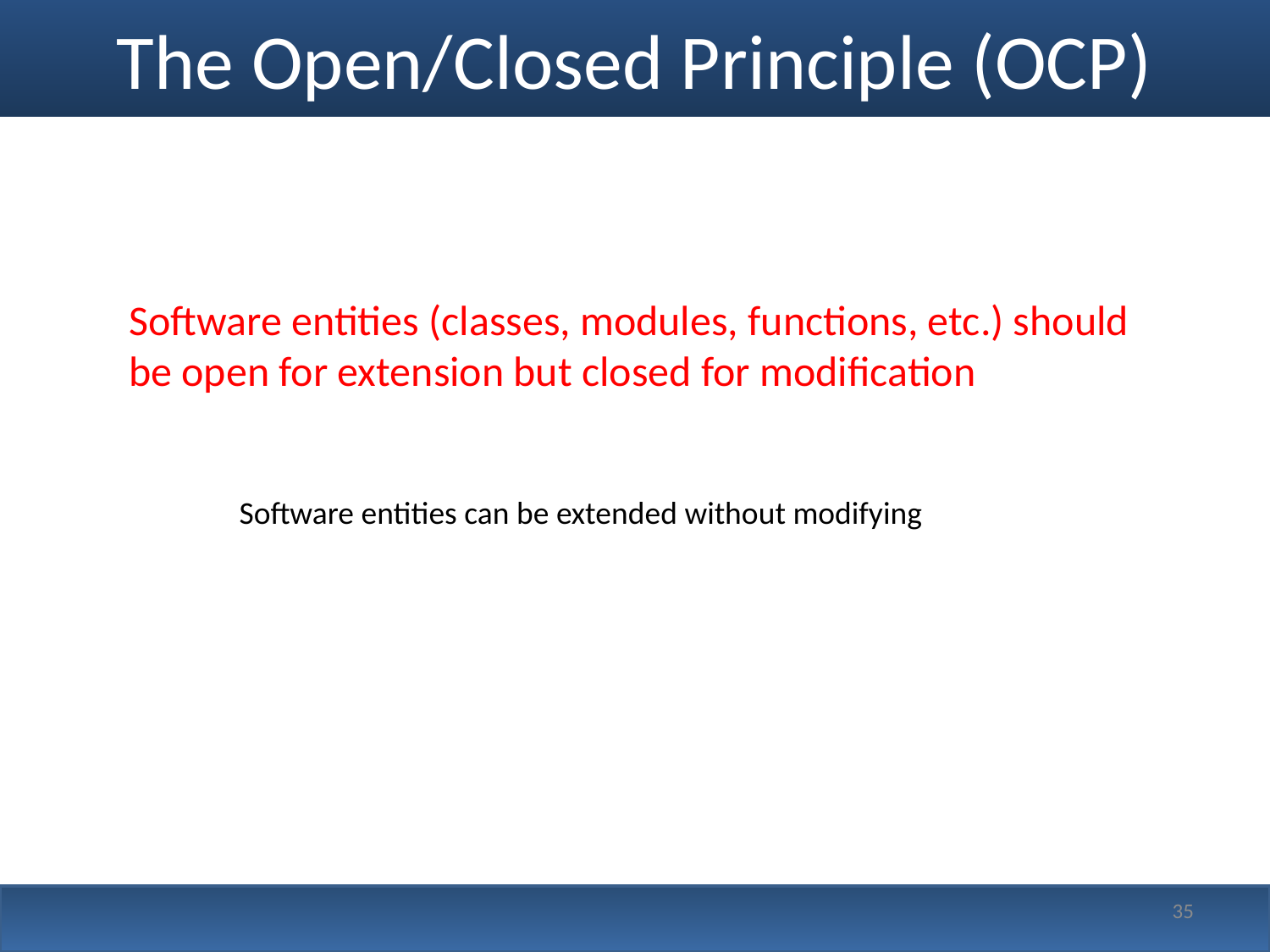

# The Open/Closed Principle (OCP)
Software entities (classes, modules, functions, etc.) should be open for extension but closed for modification
Software entities can be extended without modifying
35